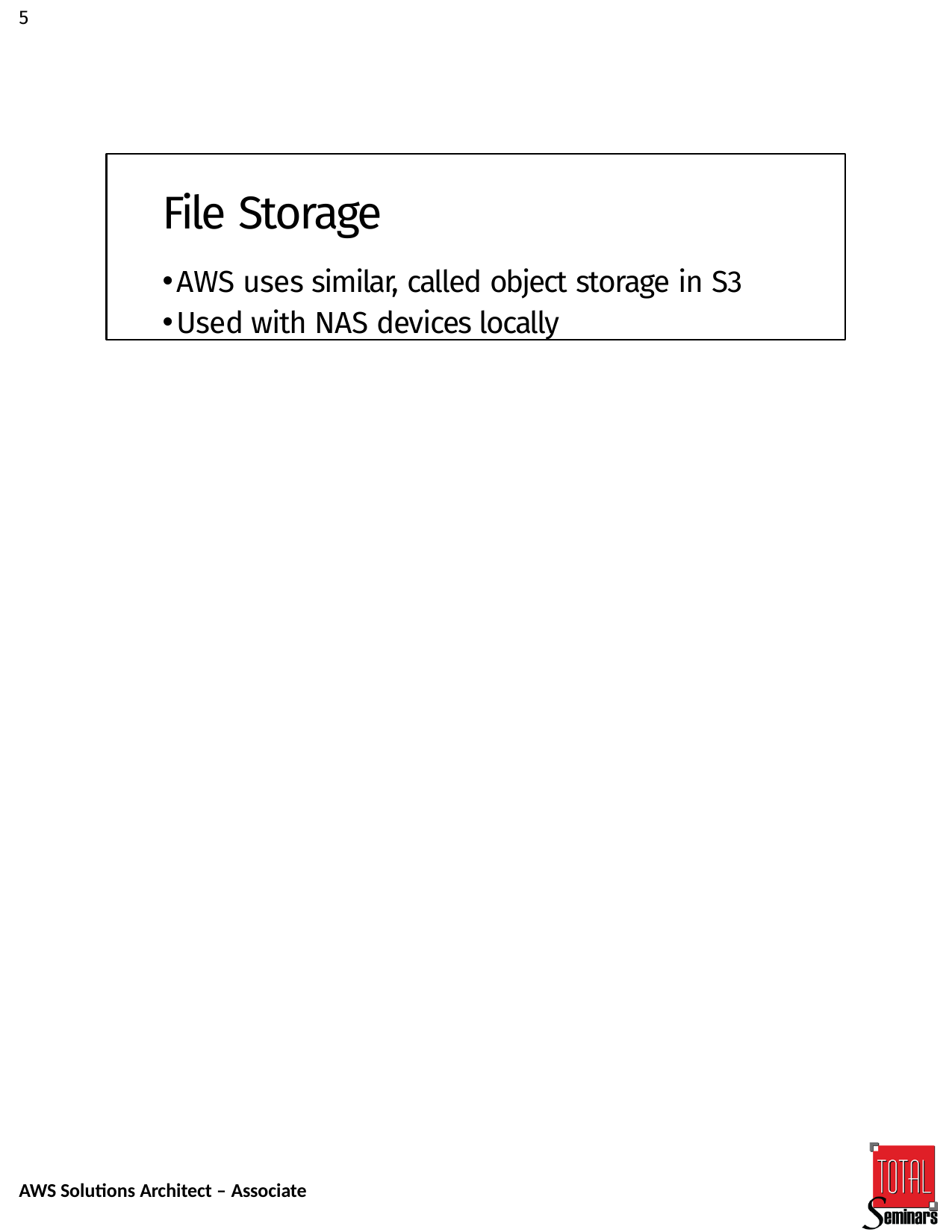

5
File Storage
AWS uses similar, called object storage in S3
Used with NAS devices locally
AWS Solutions Architect – Associate